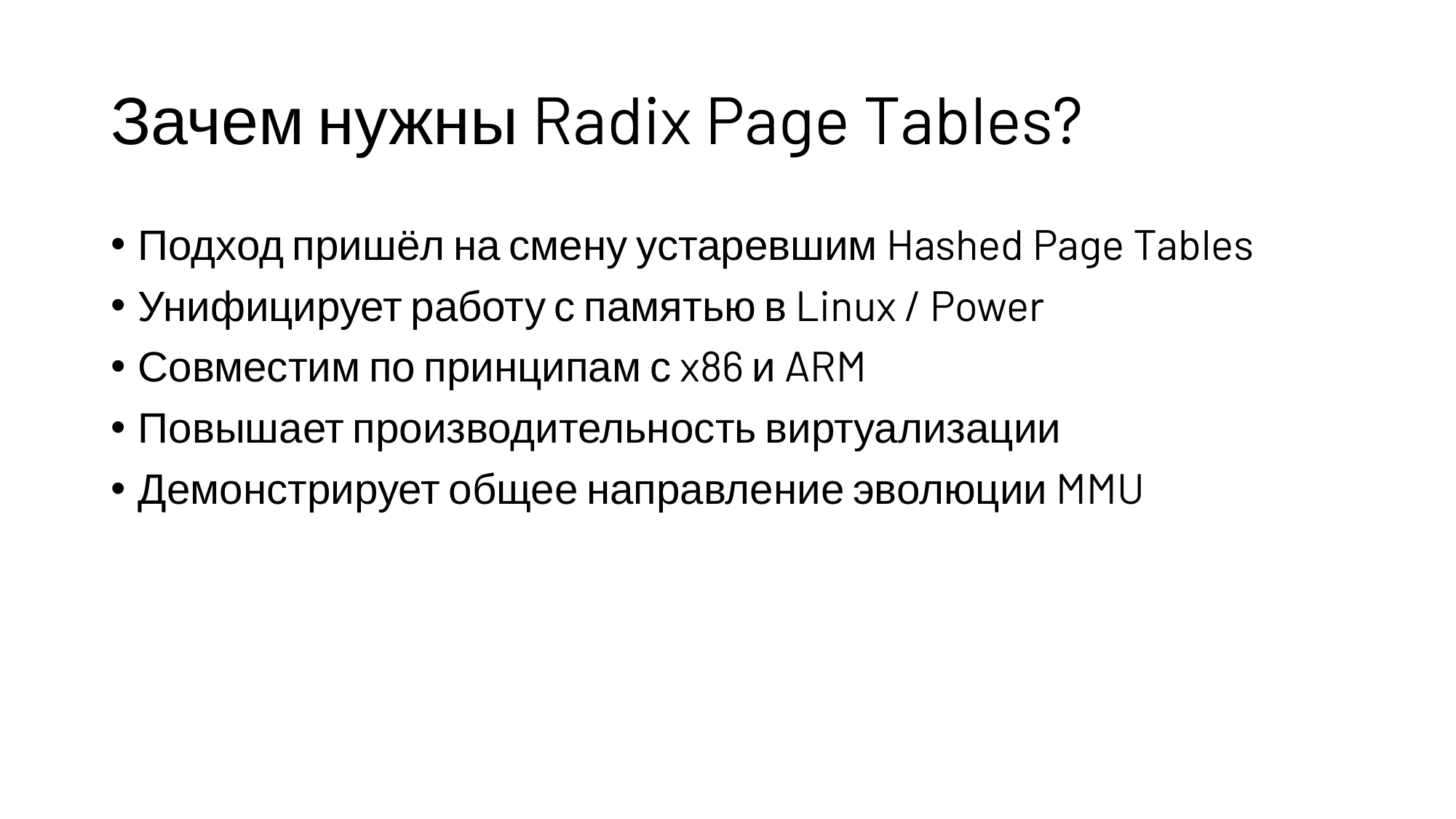

# Зачем нужны Radix Page Tables?
Подход пришёл на смену устаревшим Hashed Page Tables
Унифицирует работу с памятью в Linux / Power
Совместим по принципам с x86 и ARM
Повышает производительность виртуализации
Демонстрирует общее направление эволюции MMU